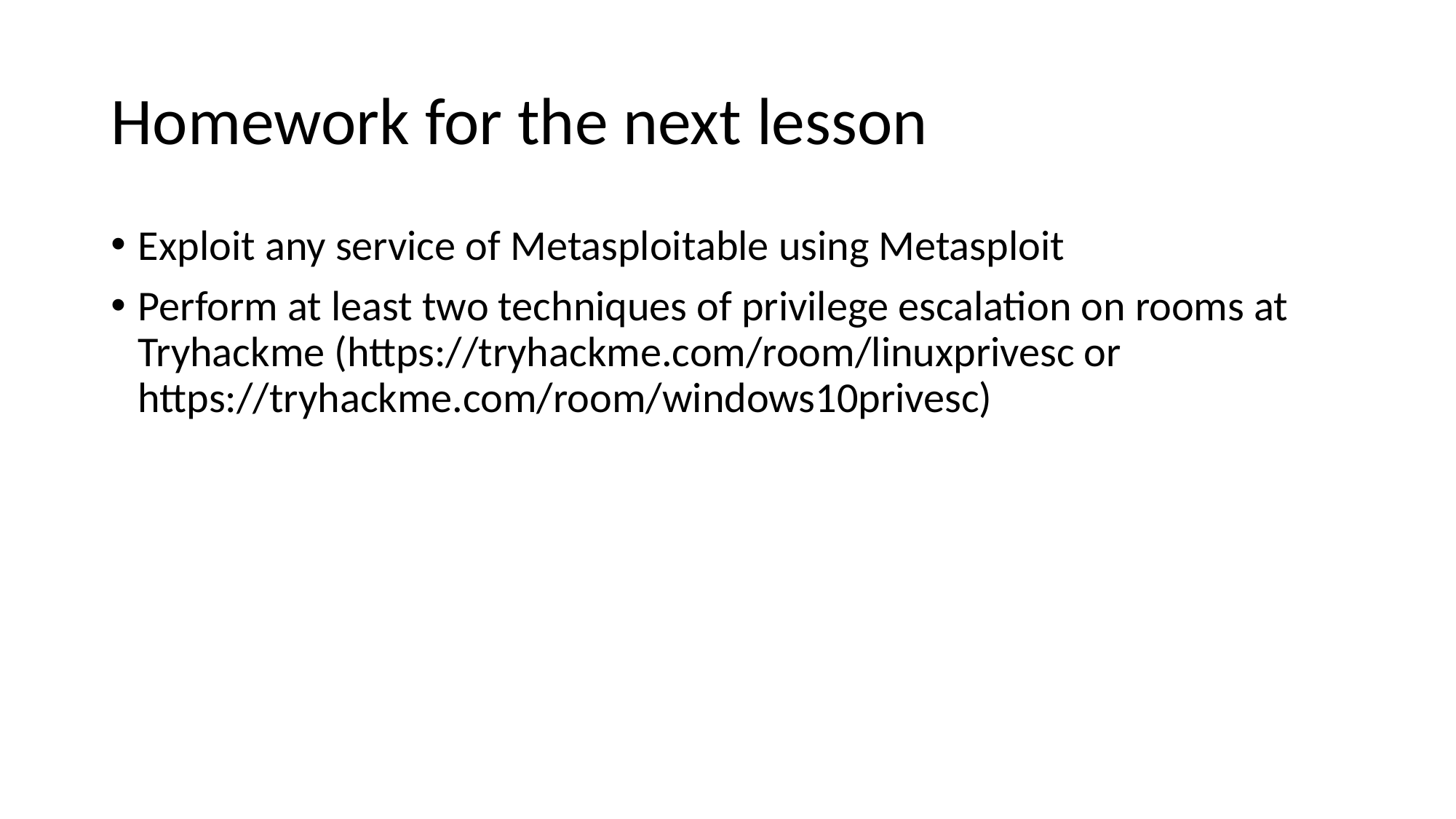

# Homework for the next lesson
Exploit any service of Metasploitable using Metasploit
Perform at least two techniques of privilege escalation on rooms at Tryhackme (https://tryhackme.com/room/linuxprivesc or https://tryhackme.com/room/windows10privesc)